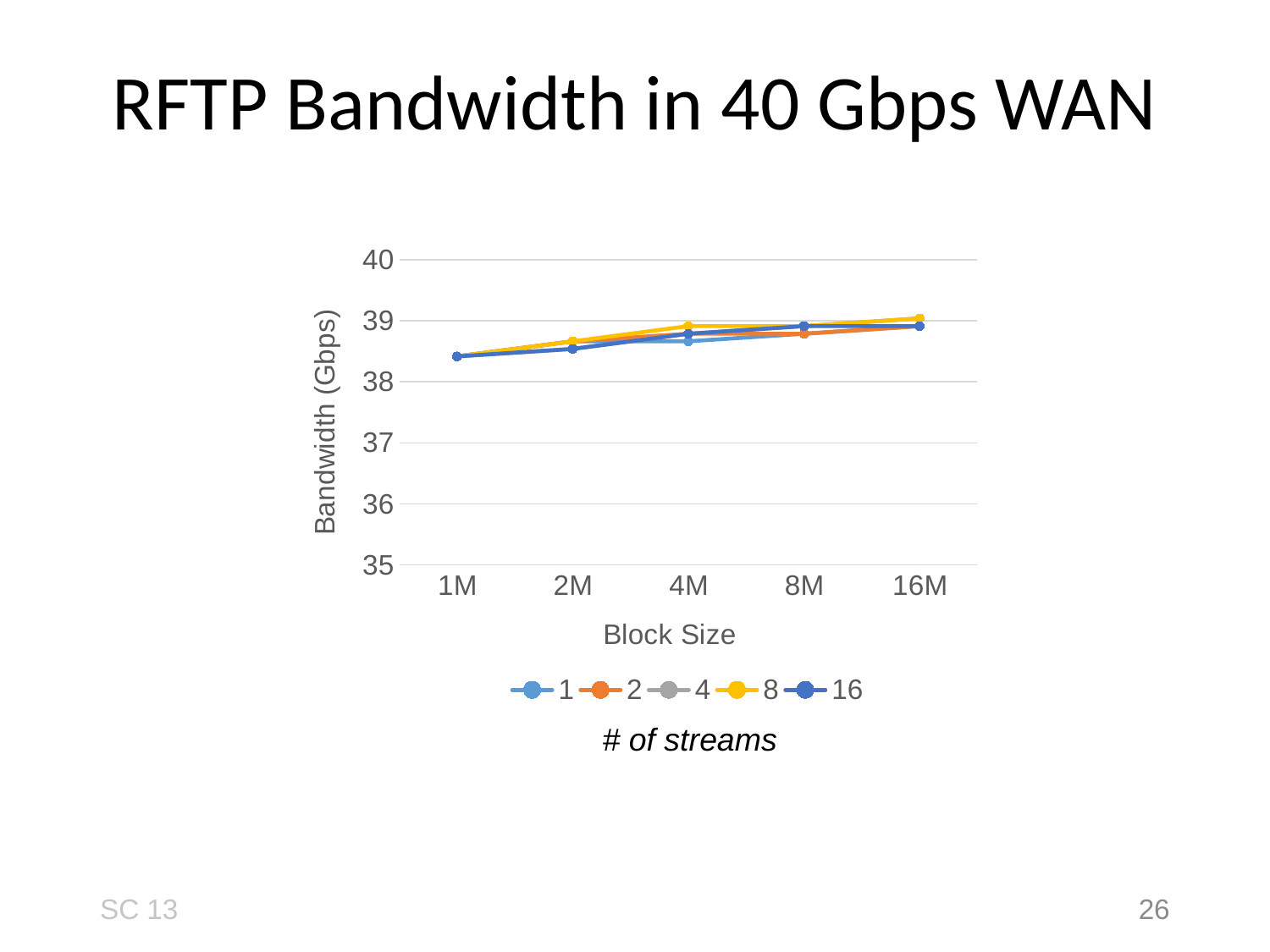

# RFTP Bandwidth in 40 Gbps WAN

### Chart

| Category | 1 | 2 | 4 | 8 | 16 |
|---|---|---|---|---|---|
| 1M | 38.41638823 | 38.41604461 | 38.41625324 | 38.41610597 | 38.41604461 |
| 2M | 38.66326958 | 38.66326958 | 38.5392668 | 38.66288424 | 38.53918034 |
| 4M | 38.66325715 | 38.78797283 | 38.78761002 | 38.91282835 | 38.78754747 |
| 8M | 38.78778517 | 38.78740986 | 38.91299204 | 38.91284094 | 38.91272762 |
| 16M | 38.91316832 | 38.91287872 | 39.03911124 | 39.03917461 | 38.91266467 |
# of streams

SC 13
26